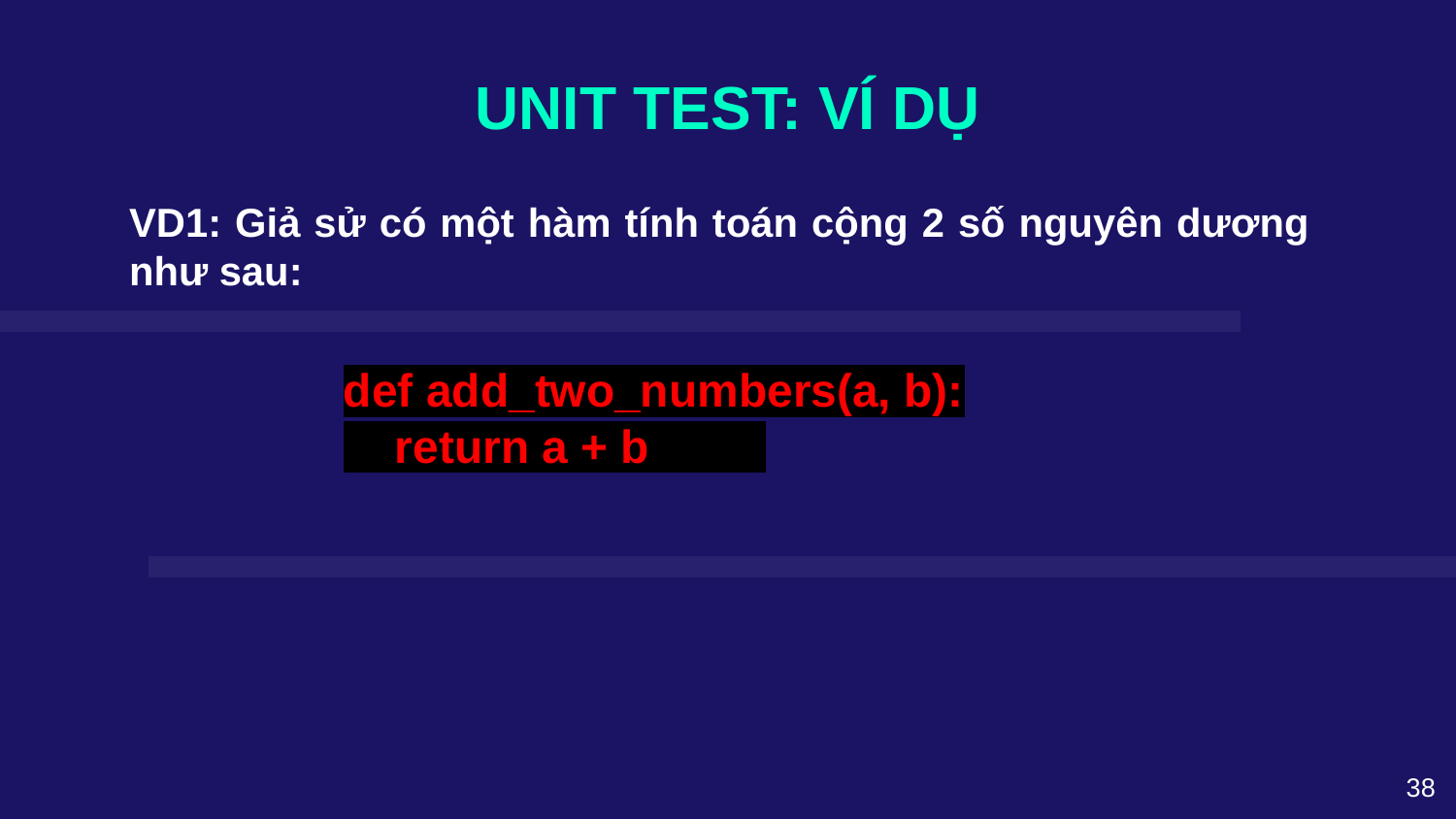

UNIT TEST: VÍ DỤ
VD1: Giả sử có một hàm tính toán cộng 2 số nguyên dương như sau:

def add_two_numbers(a, b):
    return a + b

Despite being red, Mars is a cold place

It’s the farthest planet from the Sun

38